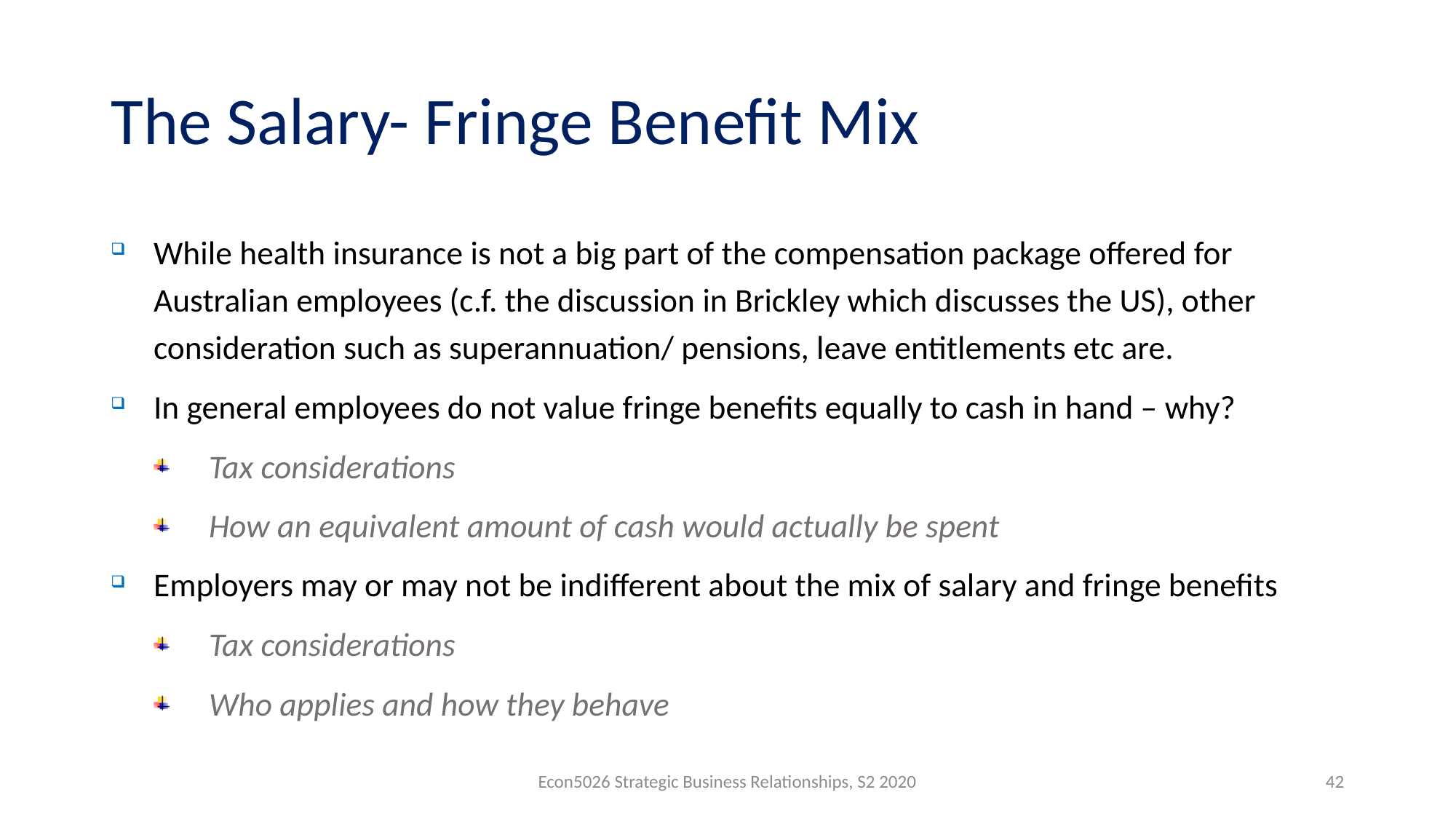

# The Salary- Fringe Benefit Mix
While health insurance is not a big part of the compensation package offered for Australian employees (c.f. the discussion in Brickley which discusses the US), other consideration such as superannuation/ pensions, leave entitlements etc are.
In general employees do not value fringe benefits equally to cash in hand – why?
Tax considerations
How an equivalent amount of cash would actually be spent
Employers may or may not be indifferent about the mix of salary and fringe benefits
Tax considerations
Who applies and how they behave

Econ5026 Strategic Business Relationships, S2 2020
42